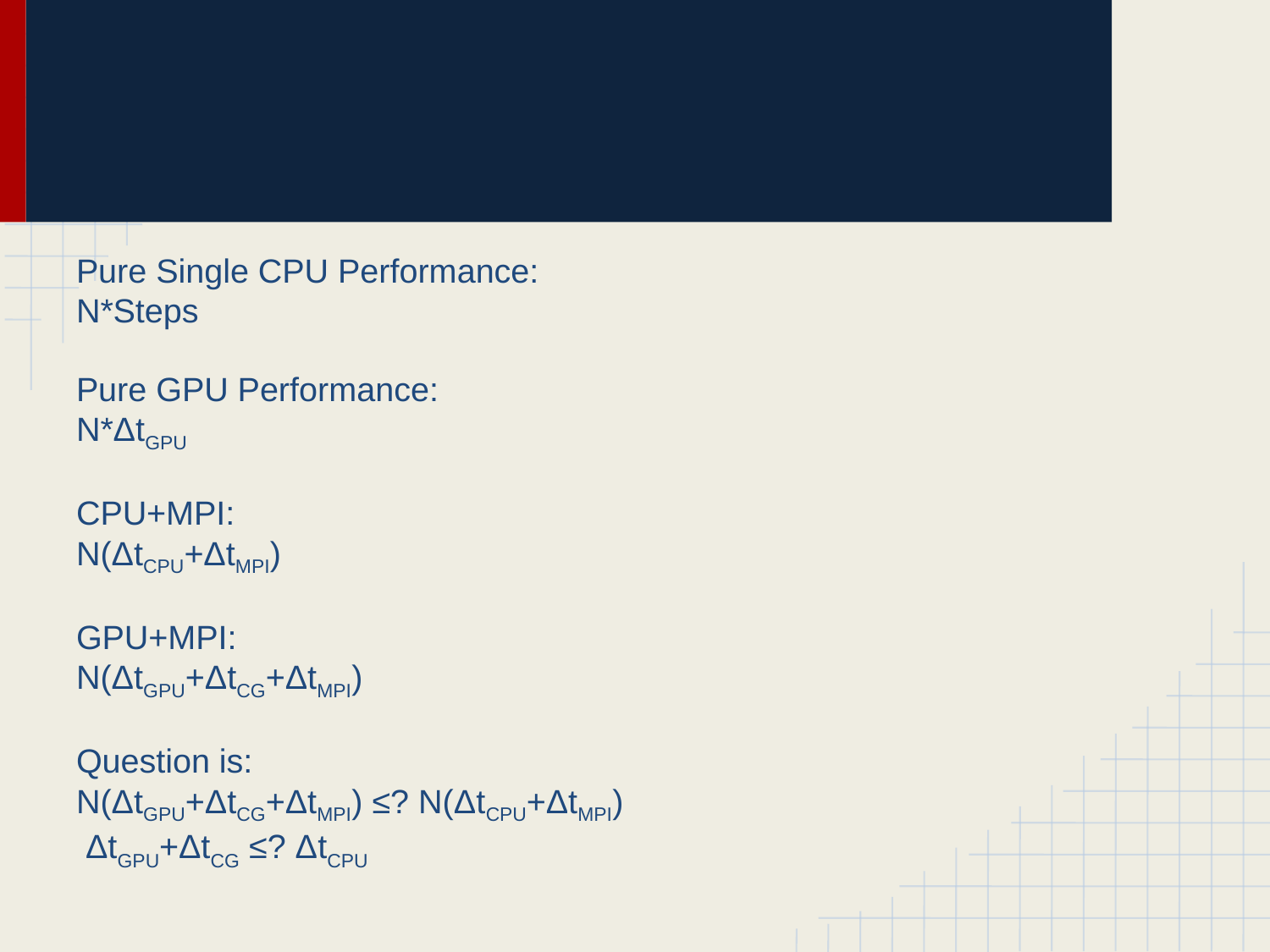

#
Pure Single CPU Performance:
N*Steps

Pure GPU Performance:
N*ΔtGPU

CPU+MPI:
N(ΔtCPU+ΔtMPI)

GPU+MPI:
N(ΔtGPU+ΔtCG+ΔtMPI)

Question is:
N(ΔtGPU+ΔtCG+ΔtMPI) ≤? N(ΔtCPU+ΔtMPI)
 ΔtGPU+ΔtCG ≤? ΔtCPU